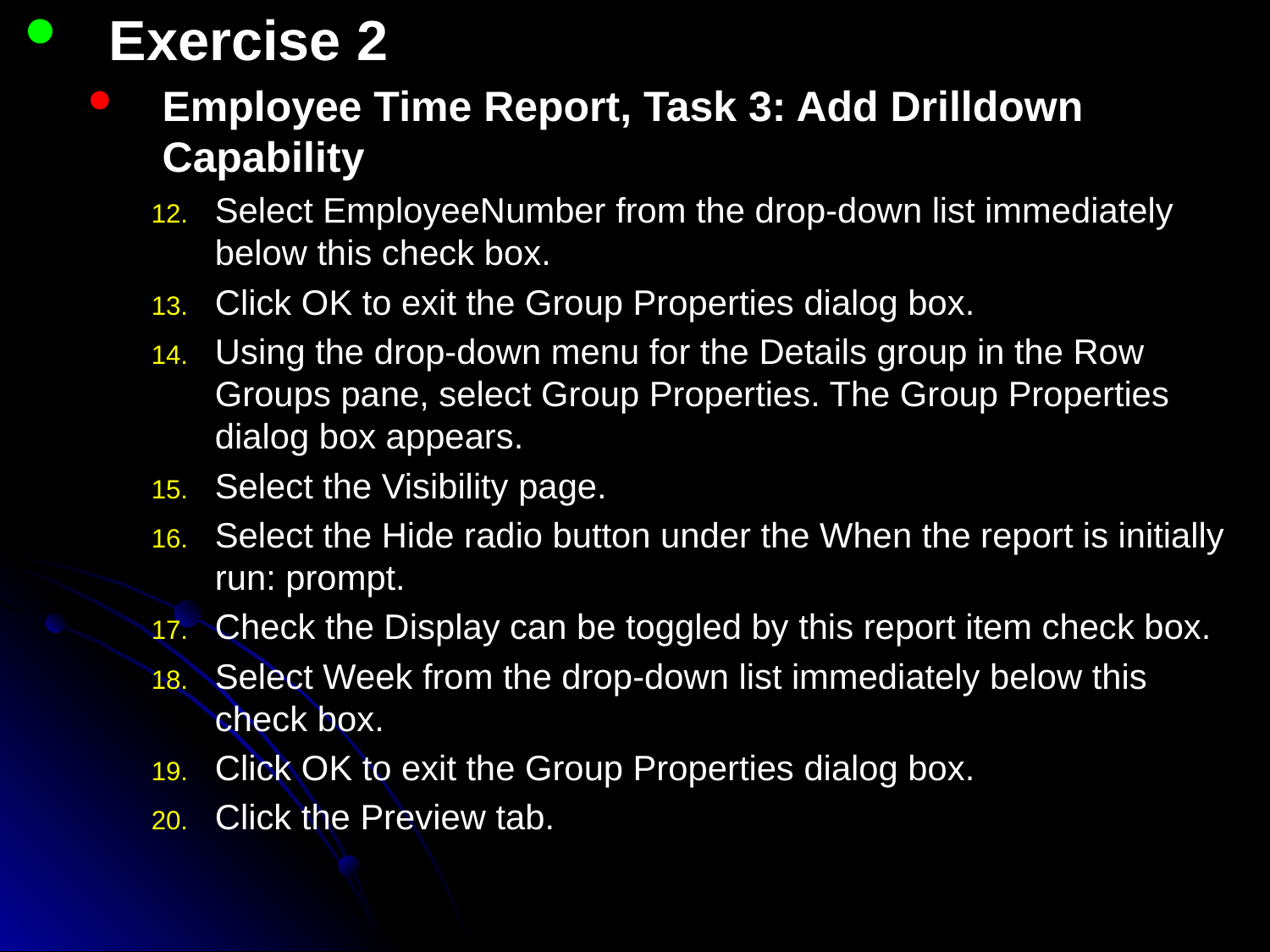

Exercise 2
Employee Time Report, Task 3: Add Drilldown Capability
Select EmployeeNumber from the drop-down list immediately below this check box.
Click OK to exit the Group Properties dialog box.
Using the drop-down menu for the Details group in the Row Groups pane, select Group Properties. The Group Properties dialog box appears.
Select the Visibility page.
Select the Hide radio button under the When the report is initially run: prompt.
Check the Display can be toggled by this report item check box.
Select Week from the drop-down list immediately below this check box.
Click OK to exit the Group Properties dialog box.
Click the Preview tab.